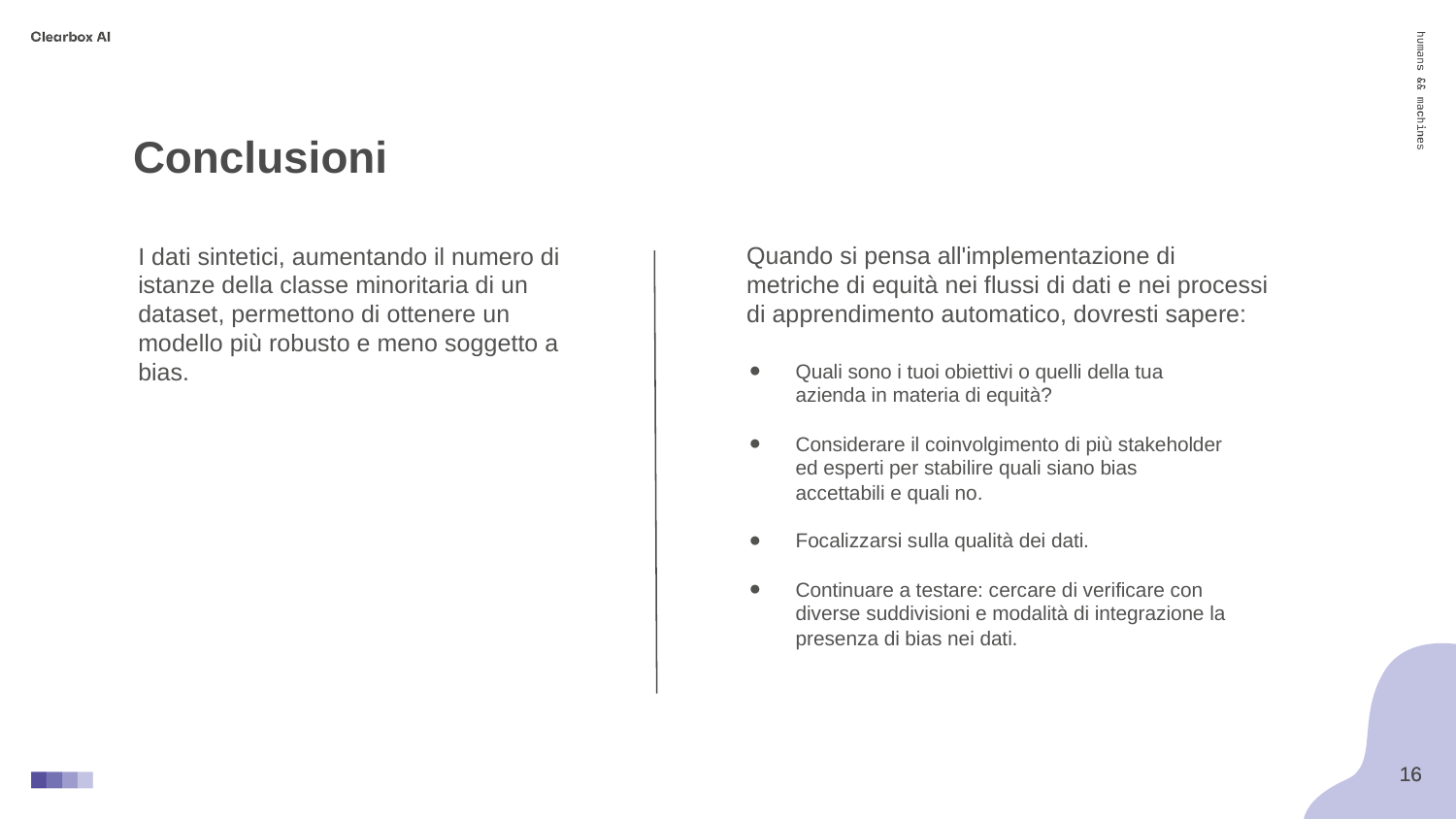

Conclusioni
Quando si pensa all'implementazione di
metriche di equità nei flussi di dati e nei processi
di apprendimento automatico, dovresti sapere:
I dati sintetici, aumentando il numero di istanze della classe minoritaria di un dataset, permettono di ottenere un  modello più robusto e meno soggetto a bias.

Quali sono i tuoi obiettivi o quelli della tua azienda in materia di equità?
Considerare il coinvolgimento di più stakeholder ed esperti per stabilire quali siano bias accettabili e quali no.
Focalizzarsi sulla qualità dei dati.
Continuare a testare: cercare di verificare con diverse suddivisioni e modalità di integrazione la presenza di bias nei dati.

16
16